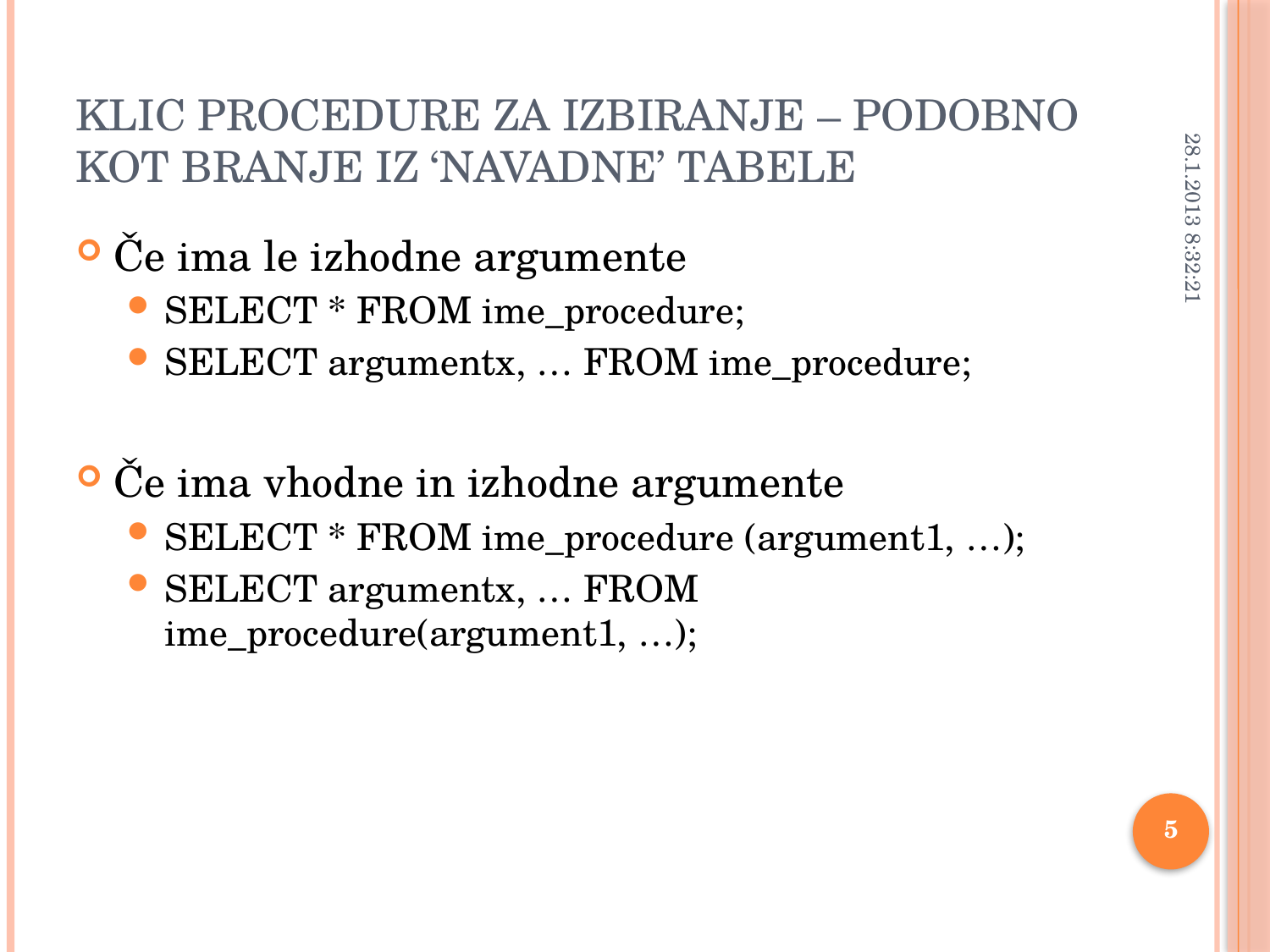

# Klic procedure za izbiranje – podobno kot branje iz ‘navadne’ tabele
28.1.2013 8:32:21
Če ima le izhodne argumente
SELECT * FROM ime_procedure;
SELECT argumentx, … FROM ime_procedure;

Če ima vhodne in izhodne argumente
SELECT * FROM ime_procedure (argument1, …);
SELECT argumentx, … FROM ime_procedure(argument1, …);
5